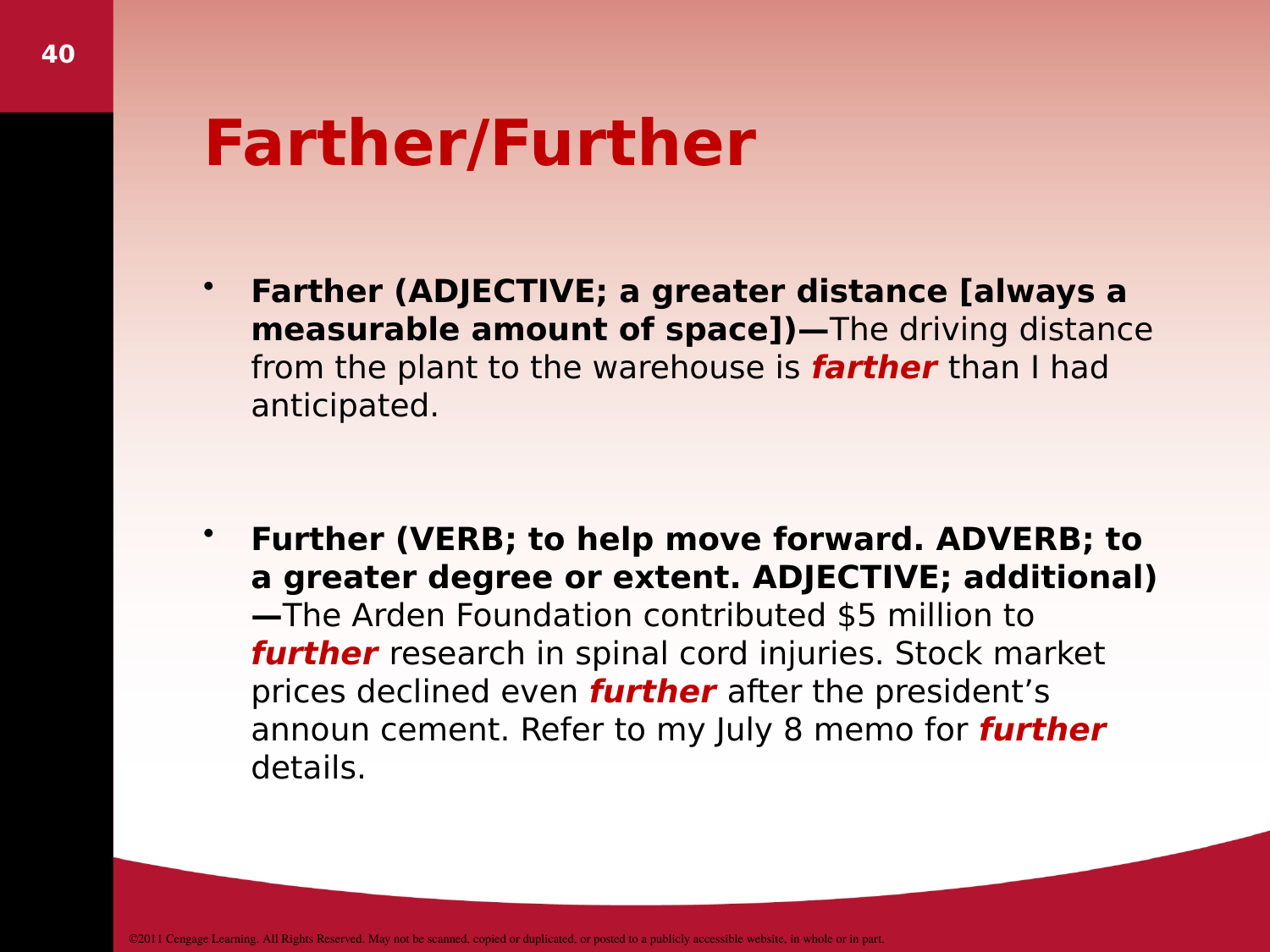

40
# Farther/Further
Farther (ADJECTIVE; a greater distance [always a measurable amount of space])—The driving distance from the plant to the warehouse is farther than I had anticipated.

Further (VERB; to help move forward. ADVERB; to a greater degree or extent. ADJECTIVE; additional)—The Arden Foundation contributed $5 million to further research in spinal cord injuries. Stock market prices declined even further after the president’s announ cement. Refer to my July 8 memo for further details.